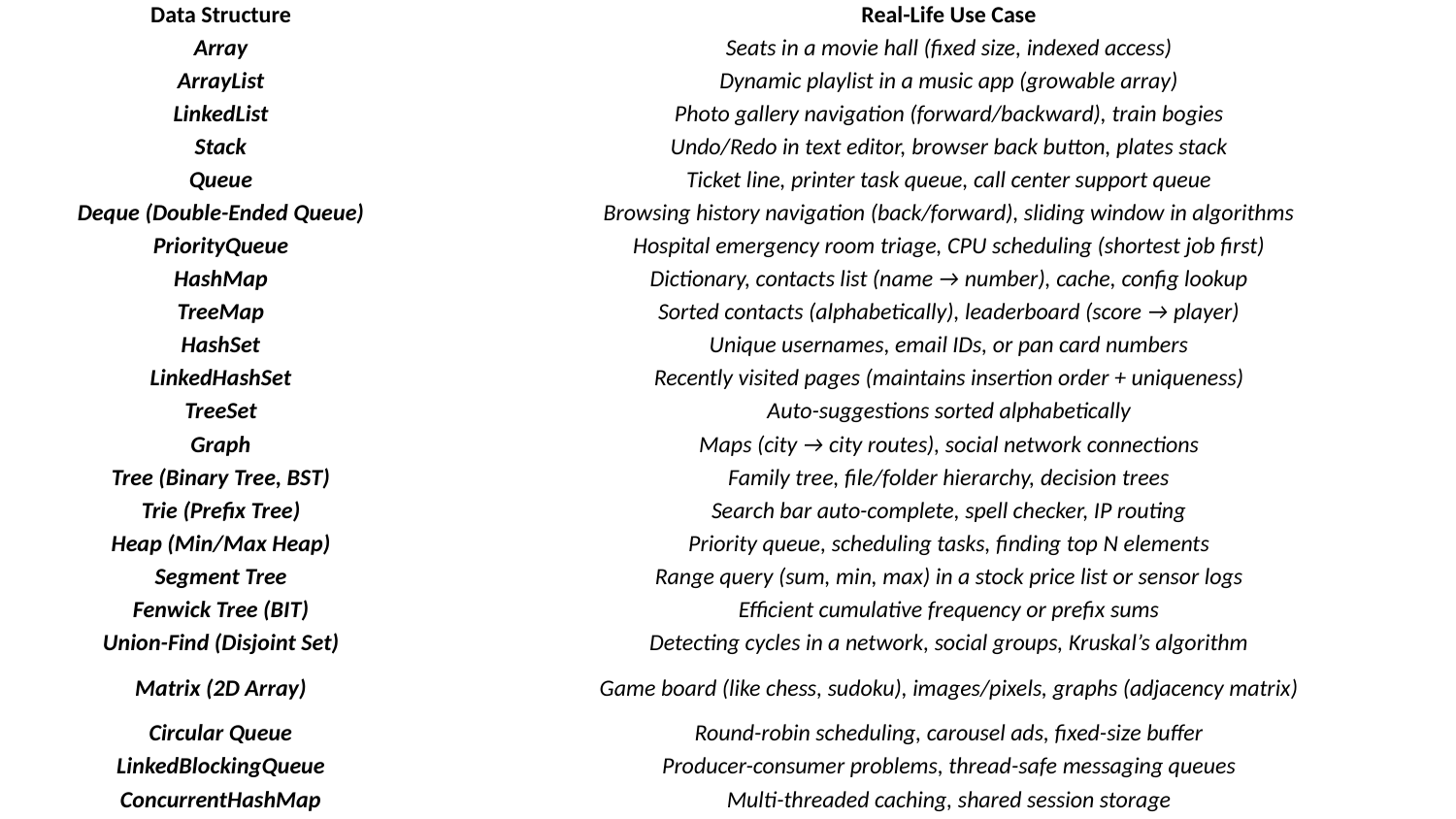

| Data Structure | Real-Life Use Case |
| --- | --- |
| Array | Seats in a movie hall (fixed size, indexed access) |
| ArrayList | Dynamic playlist in a music app (growable array) |
| LinkedList | Photo gallery navigation (forward/backward), train bogies |
| Stack | Undo/Redo in text editor, browser back button, plates stack |
| Queue | Ticket line, printer task queue, call center support queue |
| Deque (Double-Ended Queue) | Browsing history navigation (back/forward), sliding window in algorithms |
| PriorityQueue | Hospital emergency room triage, CPU scheduling (shortest job first) |
| HashMap | Dictionary, contacts list (name → number), cache, config lookup |
| TreeMap | Sorted contacts (alphabetically), leaderboard (score → player) |
| HashSet | Unique usernames, email IDs, or pan card numbers |
| LinkedHashSet | Recently visited pages (maintains insertion order + uniqueness) |
| TreeSet | Auto-suggestions sorted alphabetically |
| Graph | Maps (city → city routes), social network connections |
| Tree (Binary Tree, BST) | Family tree, file/folder hierarchy, decision trees |
| Trie (Prefix Tree) | Search bar auto-complete, spell checker, IP routing |
| Heap (Min/Max Heap) | Priority queue, scheduling tasks, finding top N elements |
| Segment Tree | Range query (sum, min, max) in a stock price list or sensor logs |
| Fenwick Tree (BIT) | Efficient cumulative frequency or prefix sums |
| Union-Find (Disjoint Set) | Detecting cycles in a network, social groups, Kruskal’s algorithm |
| Matrix (2D Array) | Game board (like chess, sudoku), images/pixels, graphs (adjacency matrix) |
| Circular Queue | Round-robin scheduling, carousel ads, fixed-size buffer |
| LinkedBlockingQueue | Producer-consumer problems, thread-safe messaging queues |
| ConcurrentHashMap | Multi-threaded caching, shared session storage |